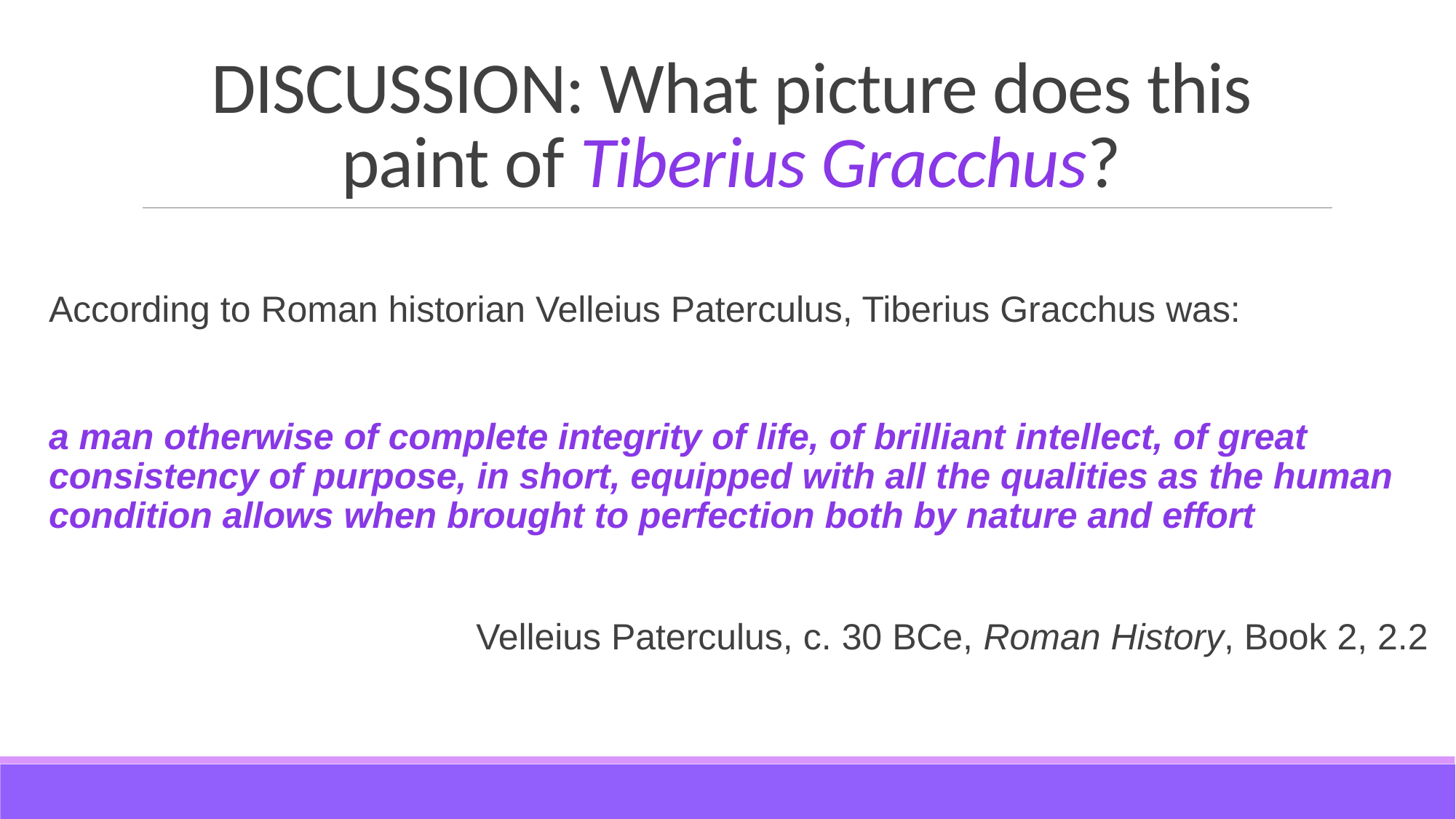

# DISCUSSION: What picture does this paint of Tiberius Gracchus?

According to Roman historian Velleius Paterculus, Tiberius Gracchus was:

a man otherwise of complete integrity of life, of brilliant intellect, of great consistency of purpose, in short, equipped with all the qualities as the human condition allows when brought to perfection both by nature and effort

Velleius Paterculus, c. 30 BCe, Roman History, Book 2, 2.2